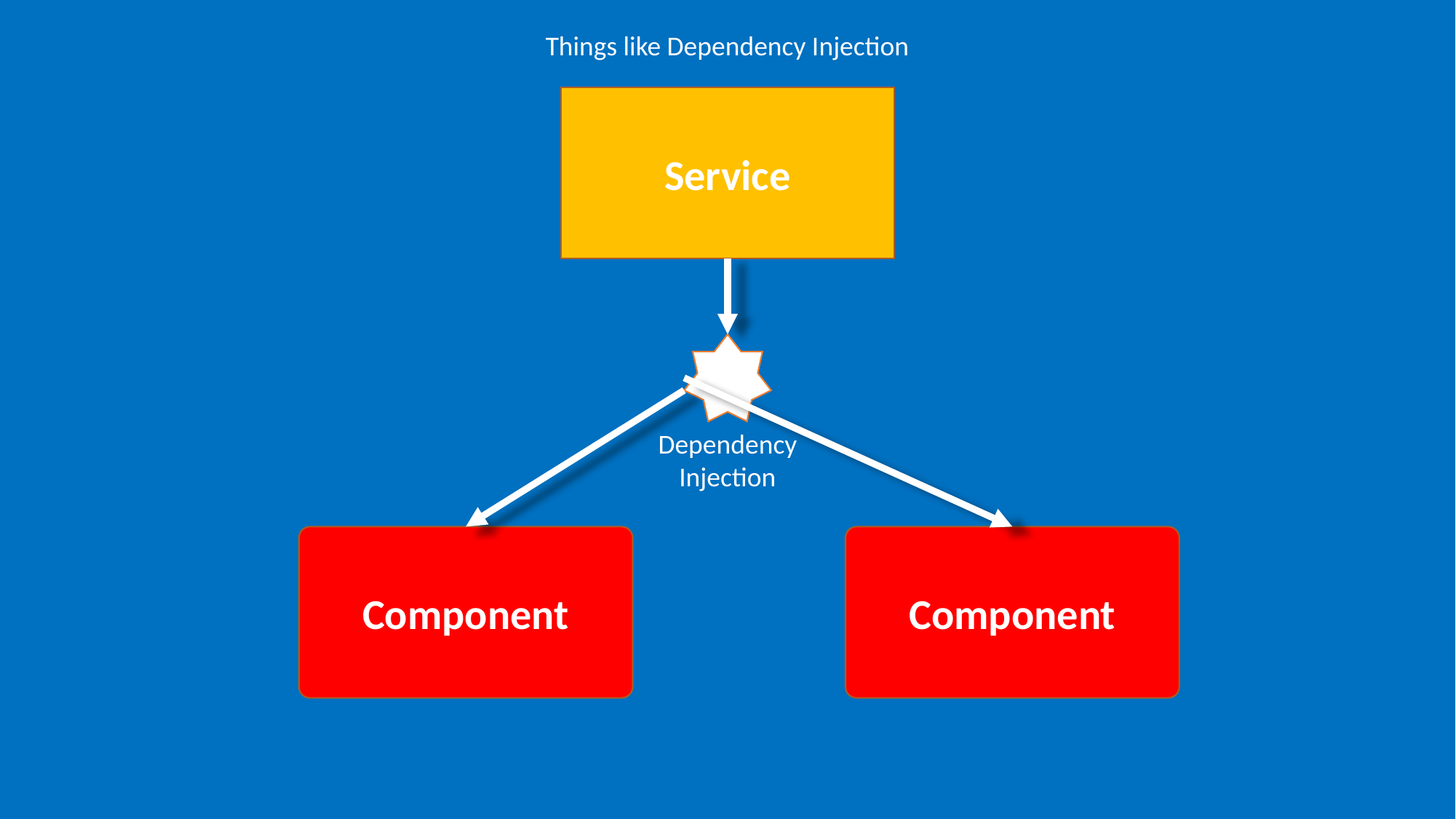

Things like Dependency Injection
Service

Dependency Injection
Component
Component